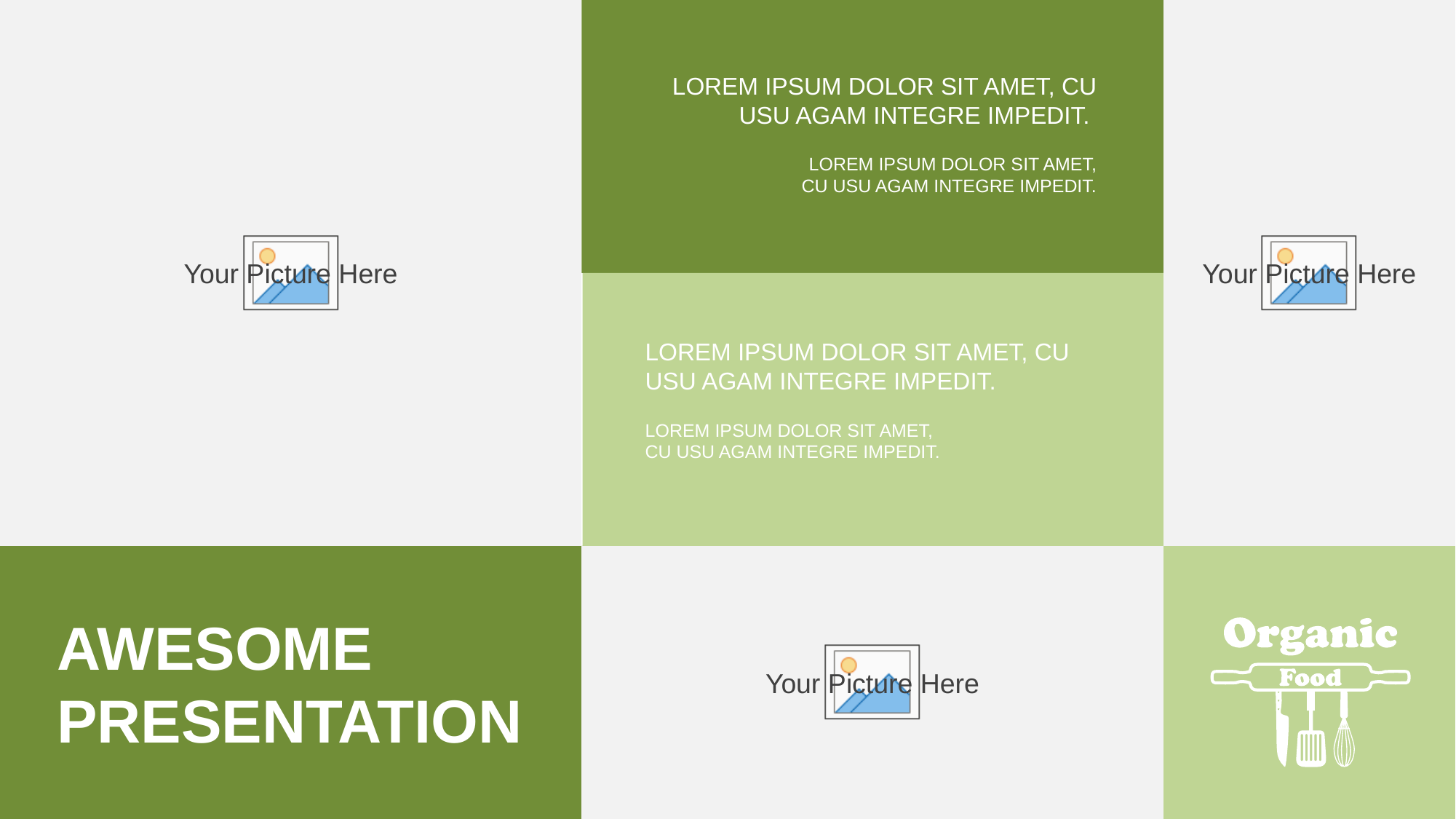

LOREM IPSUM DOLOR SIT AMET, CU USU AGAM INTEGRE IMPEDIT.
LOREM IPSUM DOLOR SIT AMET,
CU USU AGAM INTEGRE IMPEDIT.
LOREM IPSUM DOLOR SIT AMET, CU USU AGAM INTEGRE IMPEDIT.
LOREM IPSUM DOLOR SIT AMET,
CU USU AGAM INTEGRE IMPEDIT.

AWESOME
PRESENTATION